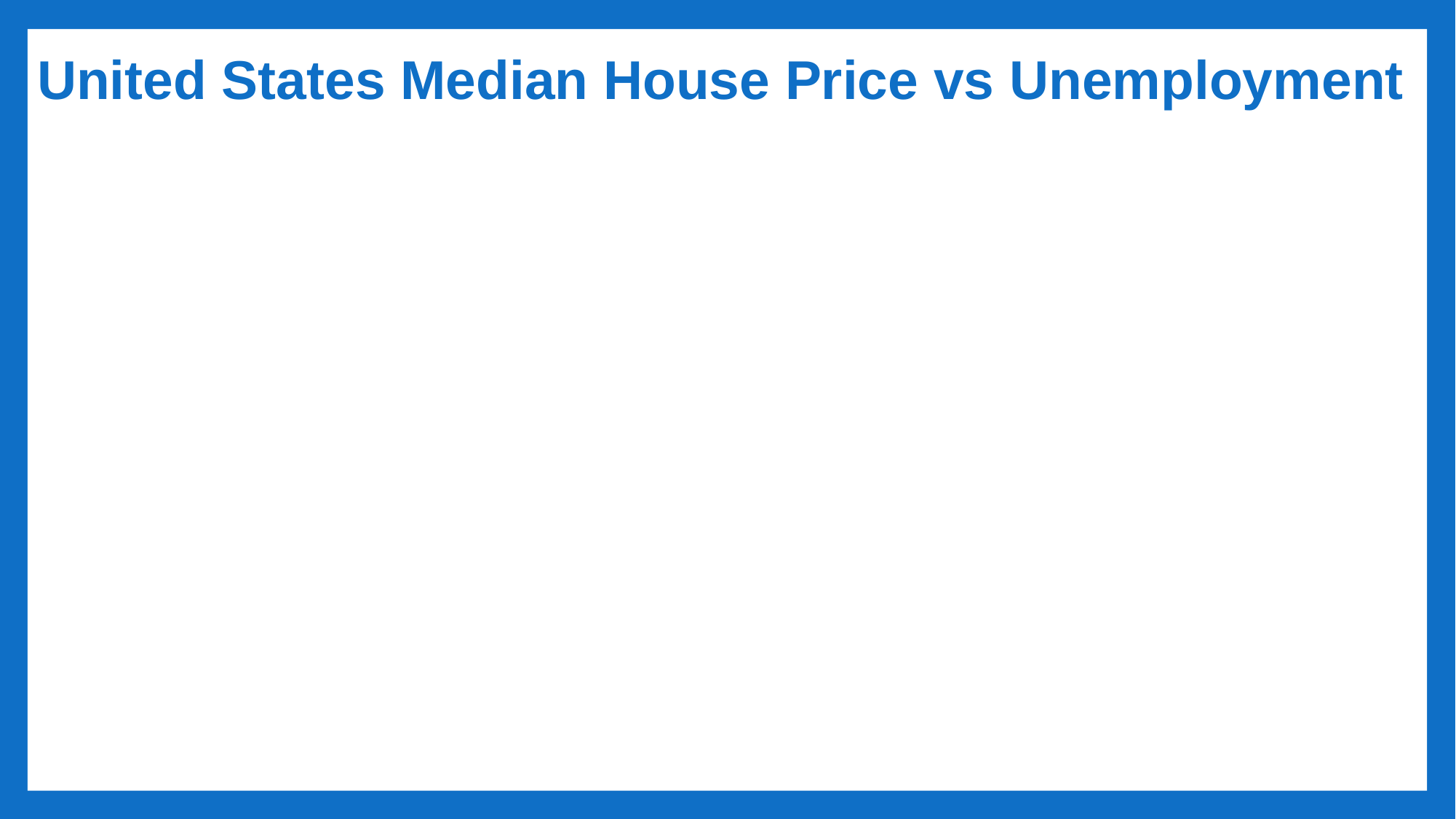

# United States Median House Price vs Unemployment